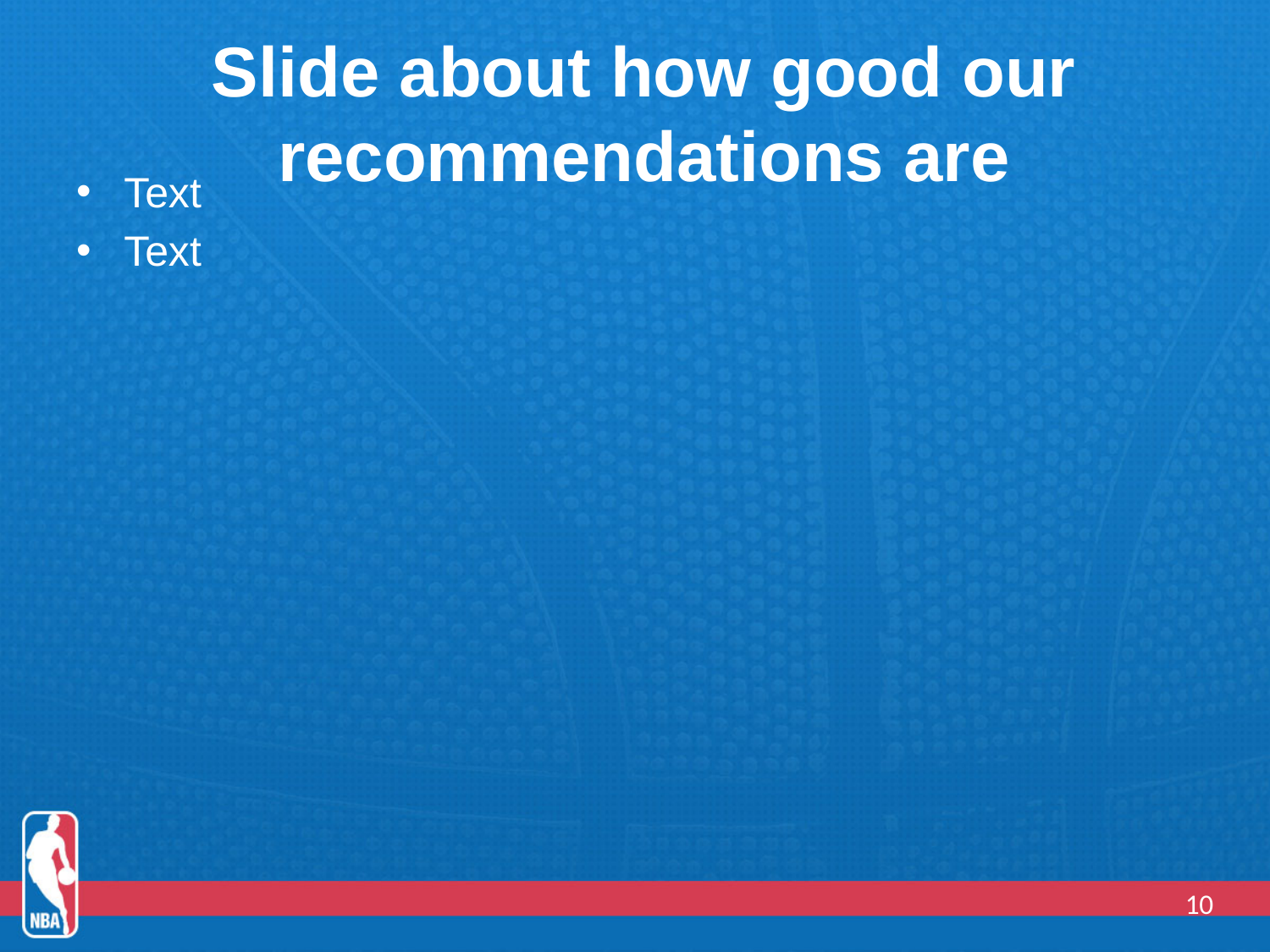

# Slide about how good our recommendations are
Text
Text

10